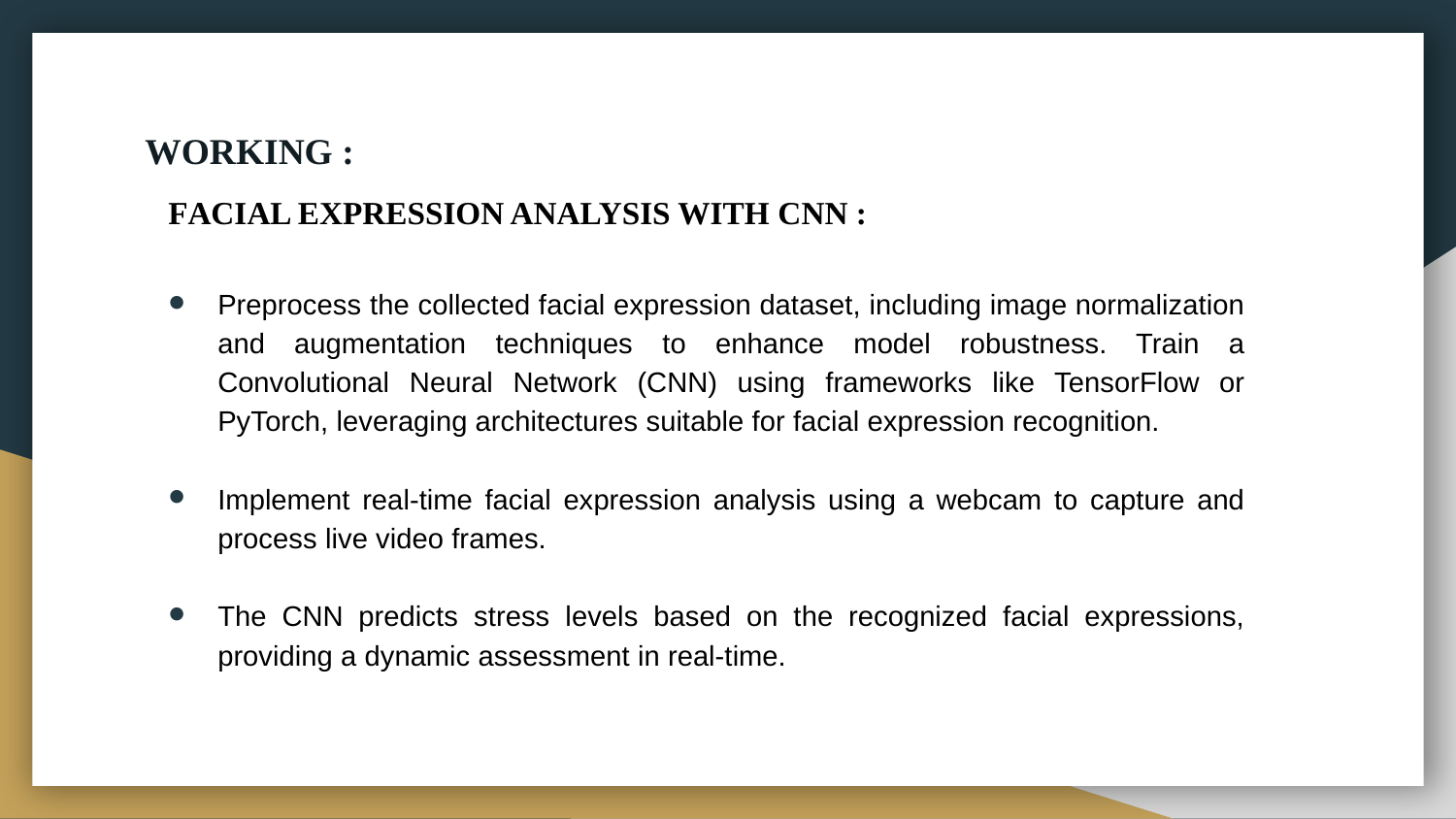

# WORKING :
FACIAL EXPRESSION ANALYSIS WITH CNN :

Preprocess the collected facial expression dataset, including image normalization and augmentation techniques to enhance model robustness. Train a Convolutional Neural Network (CNN) using frameworks like TensorFlow or PyTorch, leveraging architectures suitable for facial expression recognition.

Implement real-time facial expression analysis using a webcam to capture and process live video frames.

The CNN predicts stress levels based on the recognized facial expressions, providing a dynamic assessment in real-time.
8